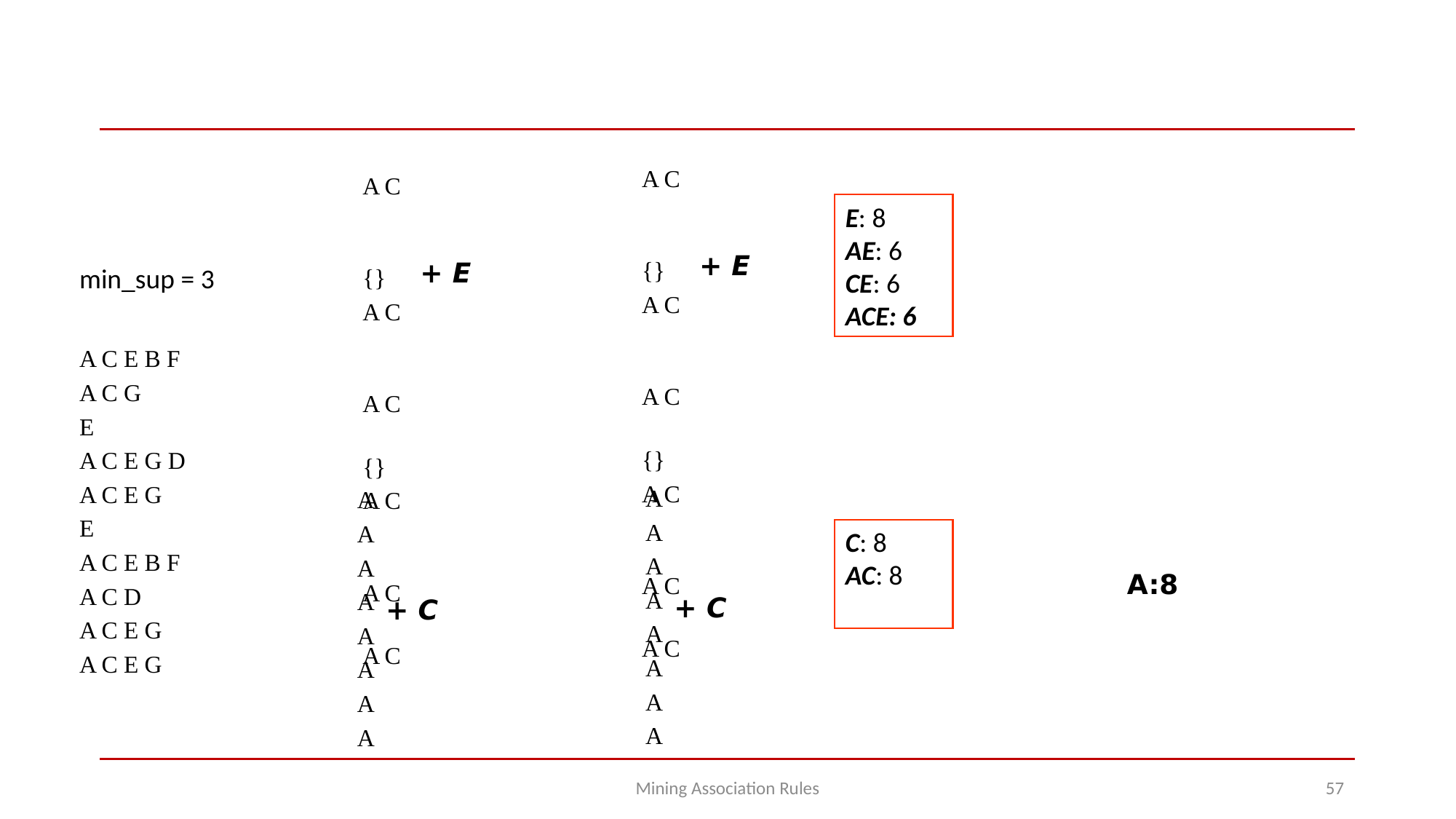

A C
{}
A C
A C
{}
A C
A C
A C
A C
{}
A C
A C
{}
A C
A C
A C
E: 8
AE: 6
CE: 6
ACE: 6
+ E
+ E
min_sup = 3
A C E B F
A C G
E
A C E G D
A C E G
E
A C E B F
A C D
A C E G
A C E G
A
A
A
A
A
A
A
A
A
A
A
A
A
A
A
A
C: 8
AC: 8
A:8
+ C
+ C
Mining Association Rules
57